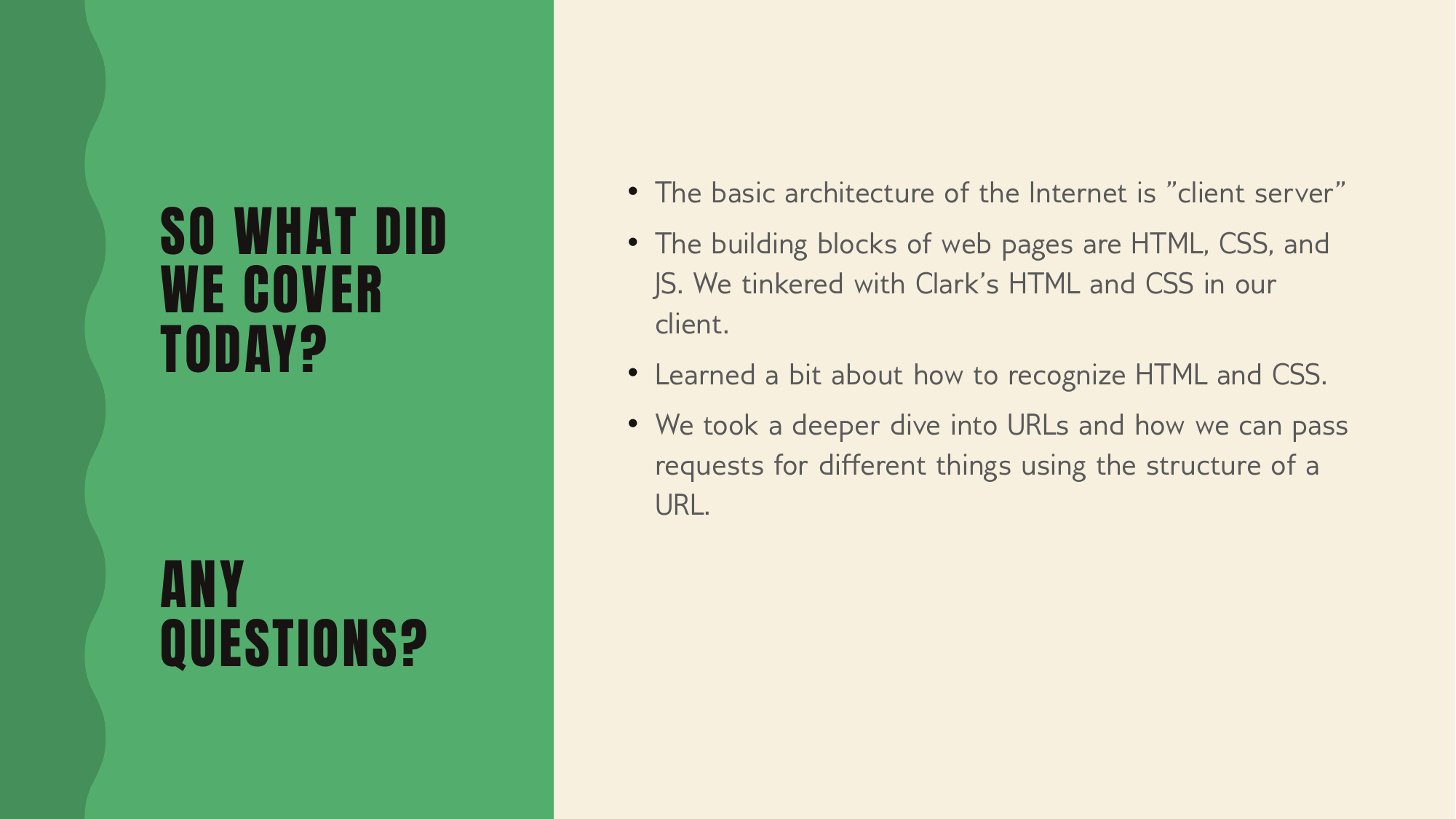

The basic architecture of the Internet is ”client server”
The building blocks of web pages are HTML, CSS, and JS. We tinkered with Clark’s HTML and CSS in our client.
Learned a bit about how to recognize HTML and CSS.
We took a deeper dive into URLs and how we can pass requests for different things using the structure of a URL.
# So what did we cover today? Any questions?